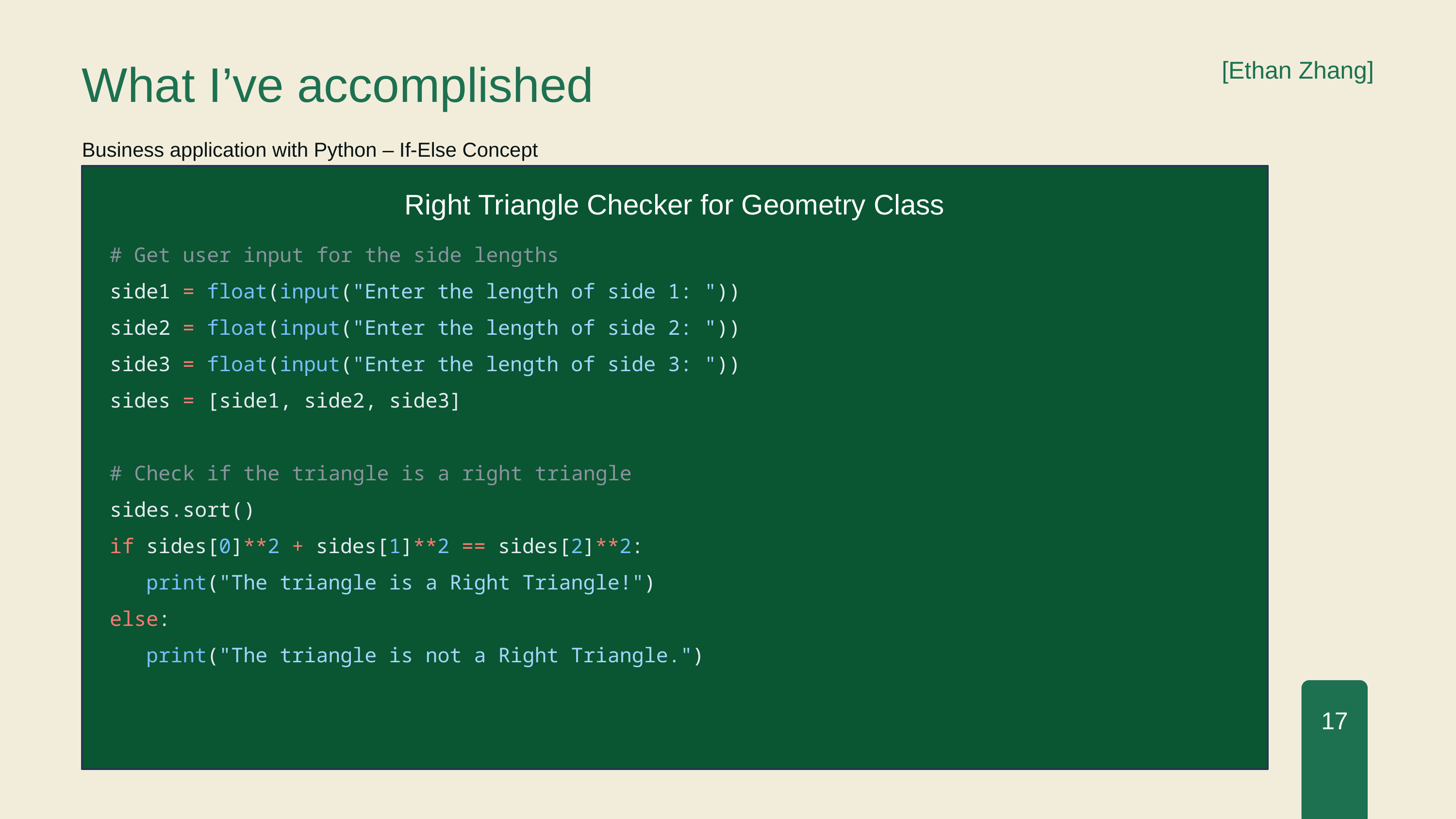

[Ethan Zhang]
What I’ve accomplished
Business application with Python – If-Else Concept
Right Triangle Checker for Geometry Class
# Get user input for the side lengths
side1 = float(input("Enter the length of side 1: "))
side2 = float(input("Enter the length of side 2: "))
side3 = float(input("Enter the length of side 3: "))
sides = [side1, side2, side3]
# Check if the triangle is a right triangle
sides.sort()
if sides[0]**2 + sides[1]**2 == sides[2]**2:
print("The triangle is a Right Triangle!")
else:
print("The triangle is not a Right Triangle.")

17